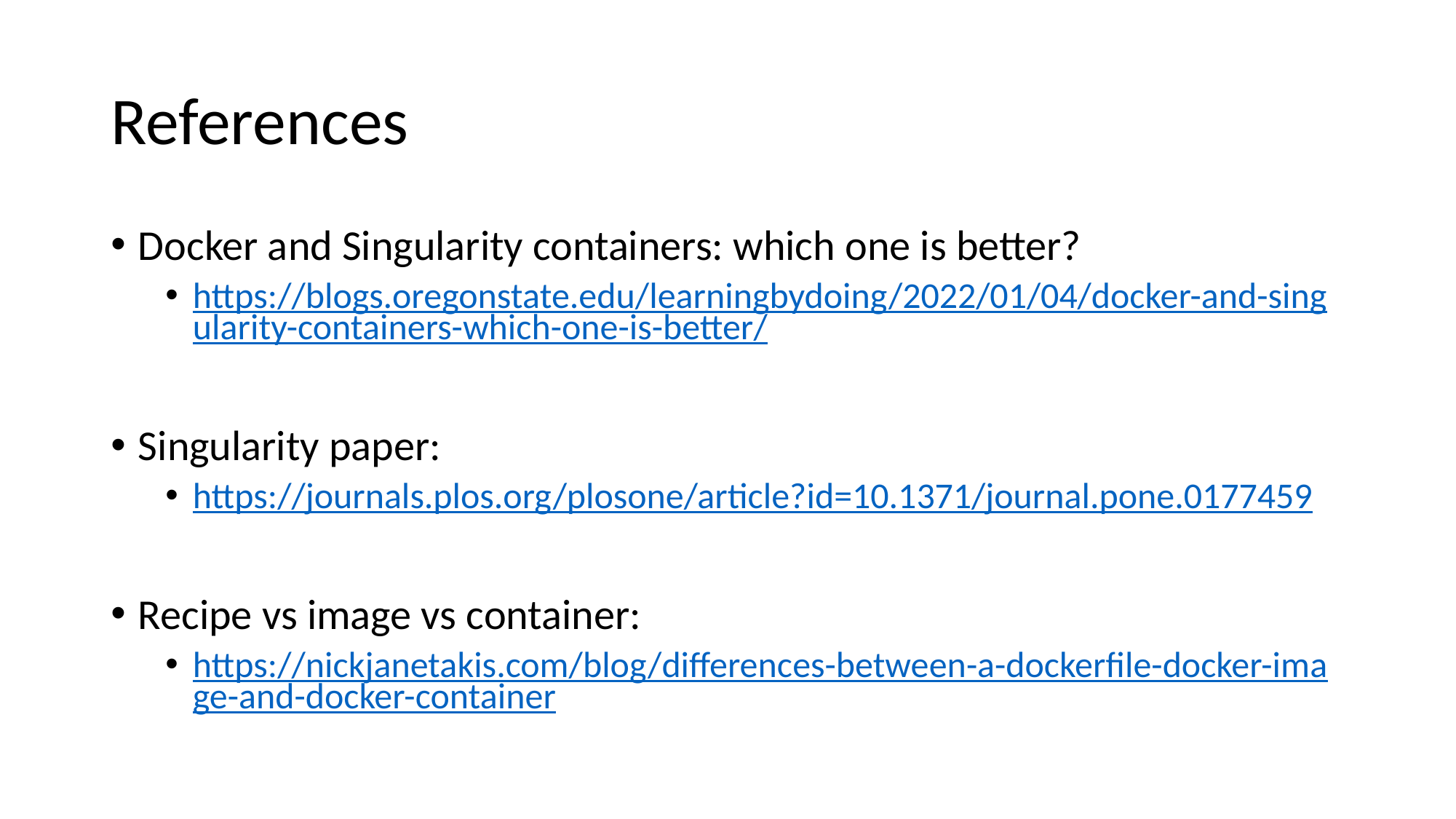

# References
Docker and Singularity containers: which one is better?
https://blogs.oregonstate.edu/learningbydoing/2022/01/04/docker-and-singularity-containers-which-one-is-better/

Singularity paper:
https://journals.plos.org/plosone/article?id=10.1371/journal.pone.0177459

Recipe vs image vs container:
https://nickjanetakis.com/blog/differences-between-a-dockerfile-docker-image-and-docker-container